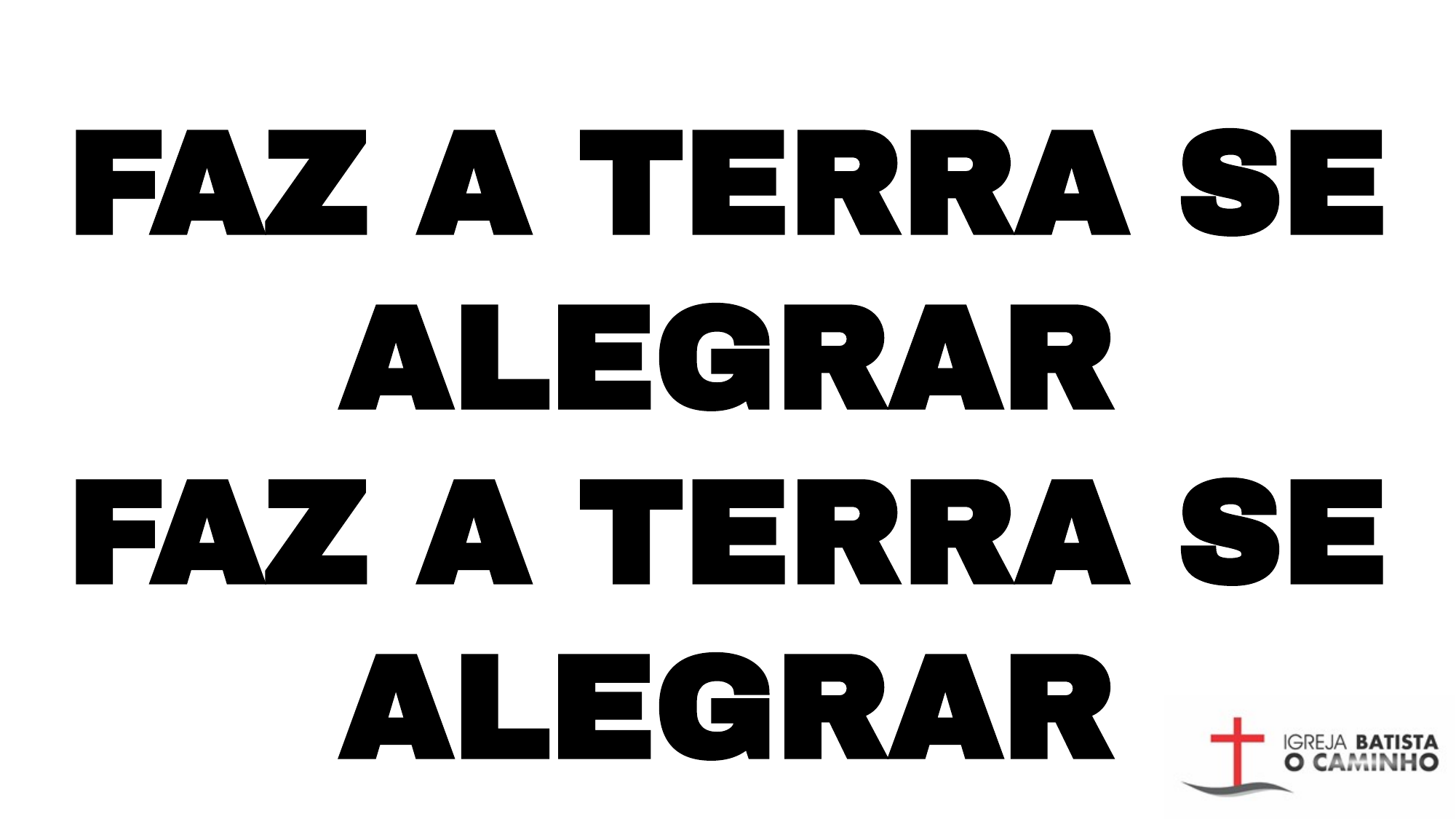

# FAZ a terra se alegrar FAZ a terra se alegrar